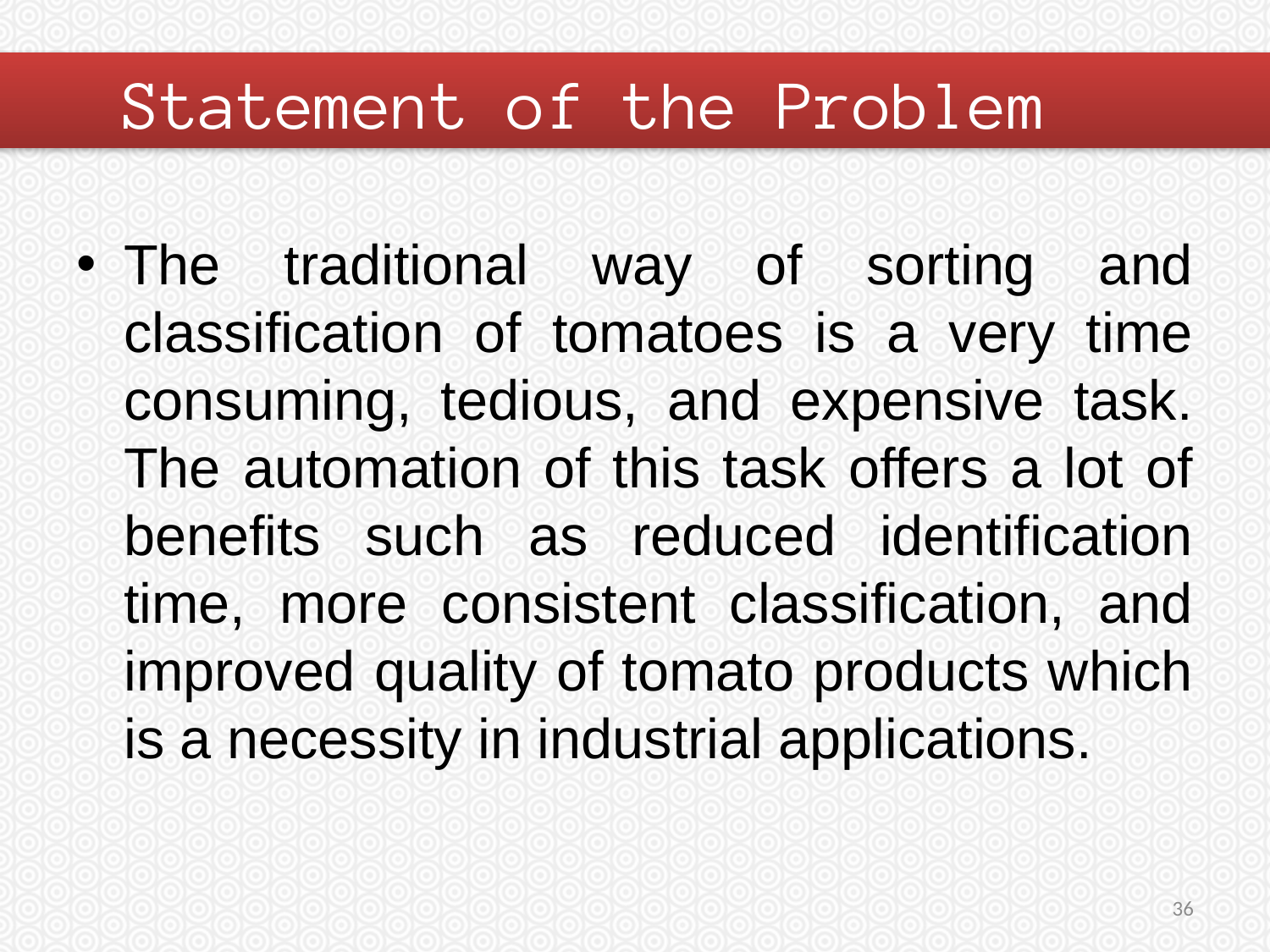

#
	Statement of the Problem
The traditional way of sorting and classification of tomatoes is a very time consuming, tedious, and expensive task. The automation of this task offers a lot of benefits such as reduced identification time, more consistent classification, and improved quality of tomato products which is a necessity in industrial applications.
36